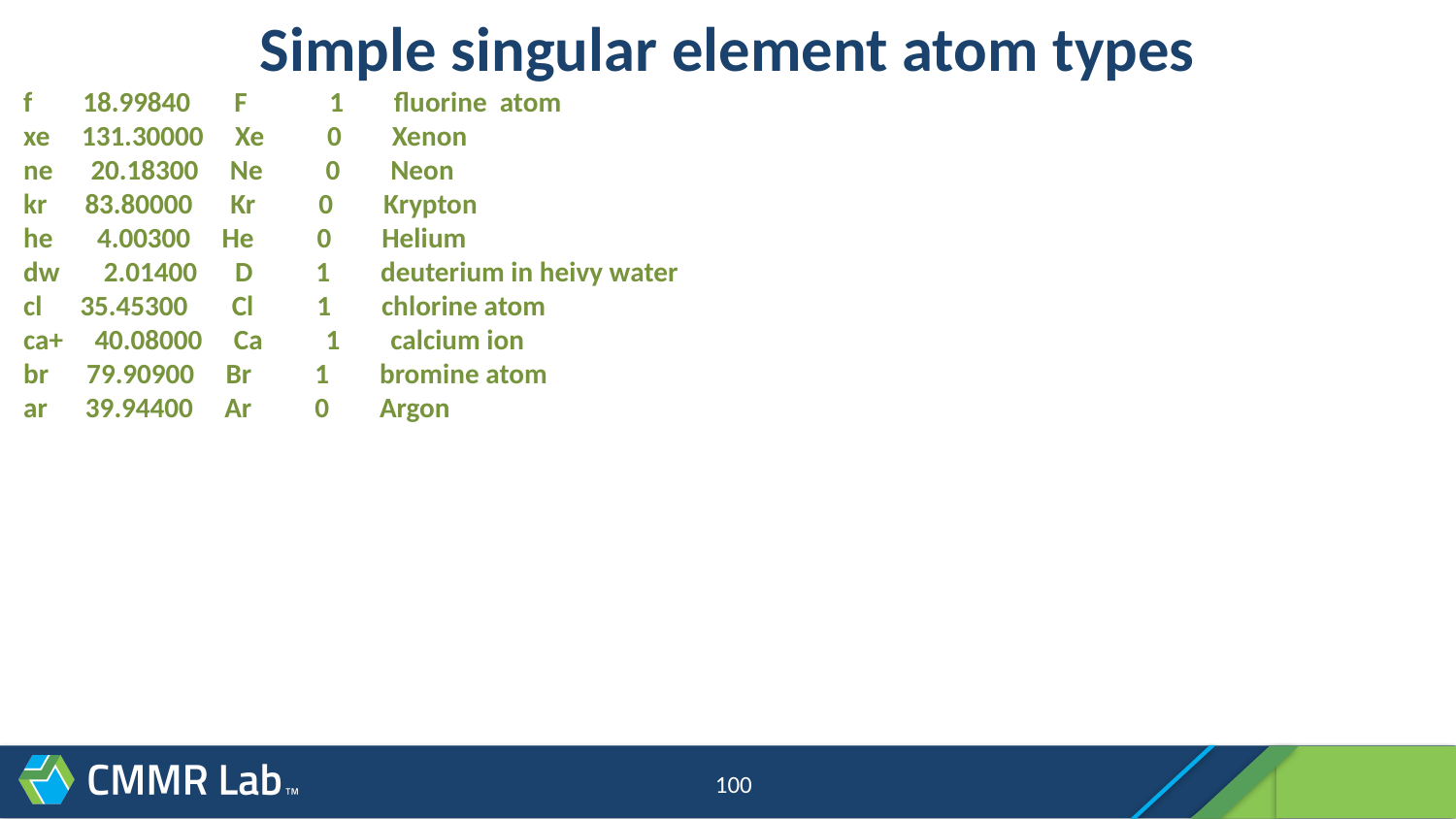

# Simple singular element atom types
f        18.99840       F             1        fluorine  atom
xe     131.30000     Xe          0        Xenon
ne      20.18300     Ne          0        Neon
kr      83.80000      Kr          0        Krypton
he       4.00300     He          0        Helium
dw       2.01400      D          1        deuterium in heivy water
cl      35.45300       Cl          1        chlorine atom
ca+     40.08000     Ca          1        calcium ion
br      79.90900     Br          1        bromine atom
ar      39.94400     Ar          0        Argon
100